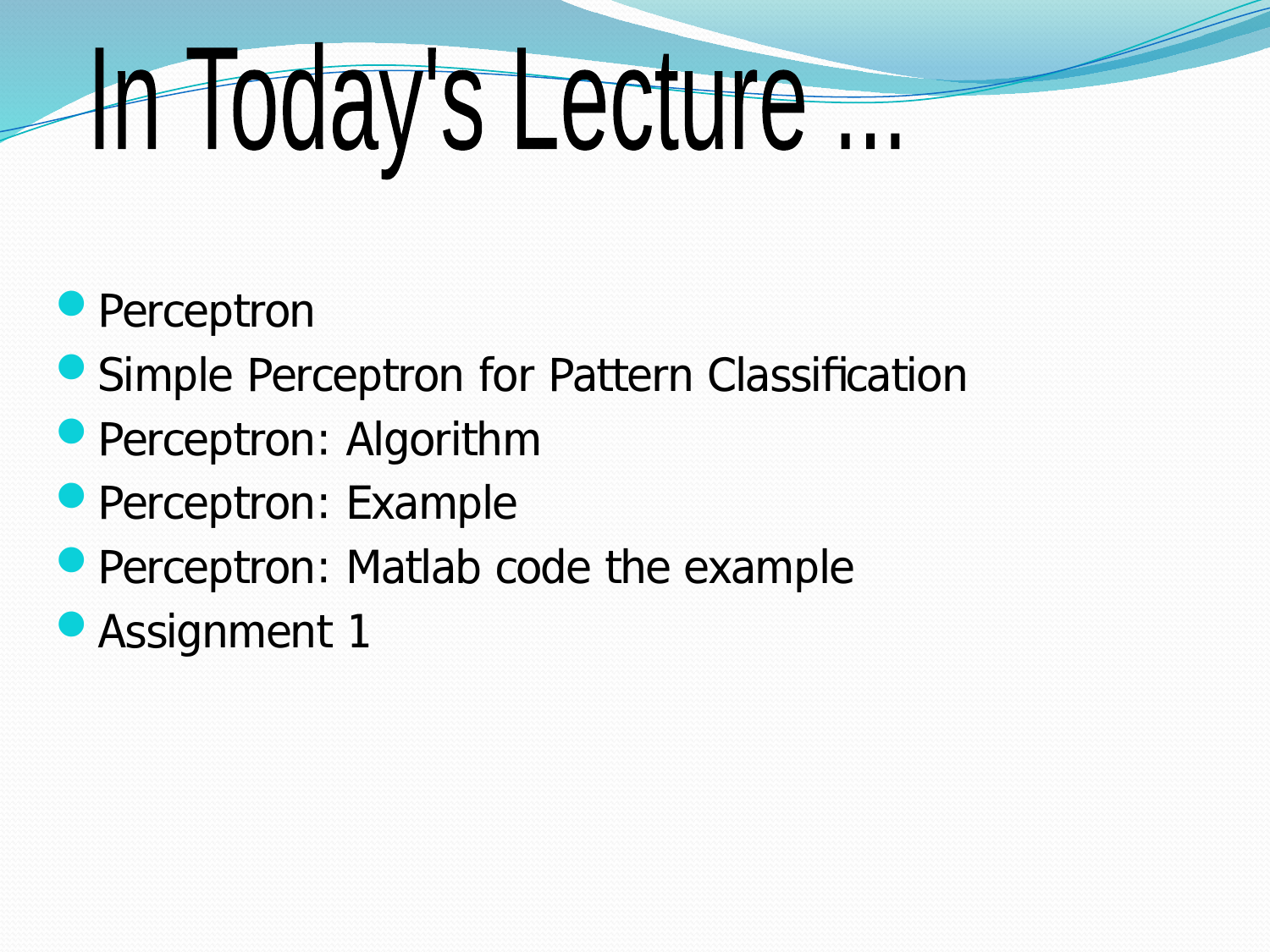

In Today's Lecture ...
Perceptron
Simple Perceptron for Pattern Classification
Perceptron: Algorithm
Perceptron: Example
Perceptron: Matlab code the example
Assignment 1